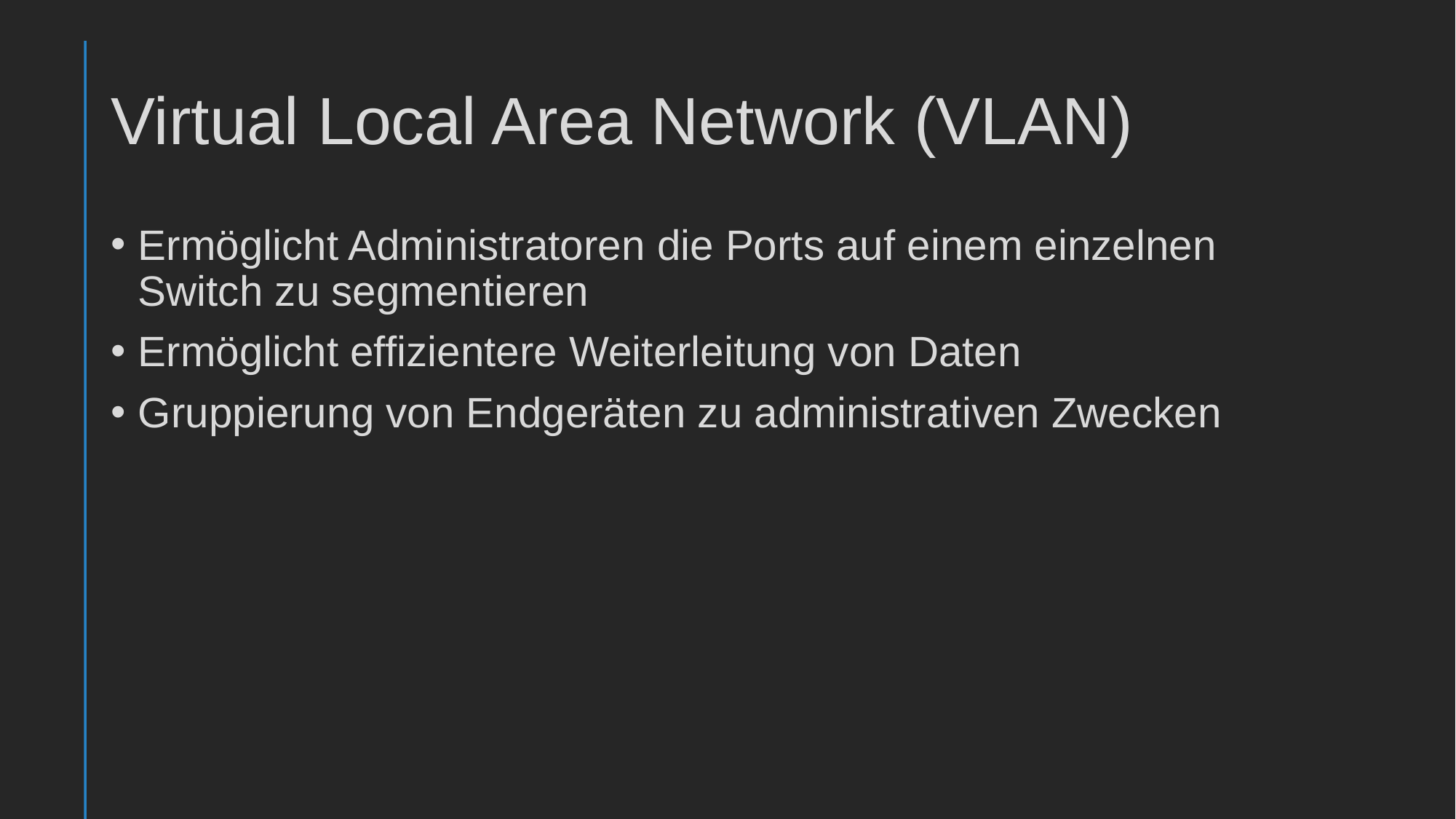

# Virtual Local Area Network (VLAN)
Ermöglicht Administratoren die Ports auf einem einzelnen Switch zu segmentieren
Ermöglicht effizientere Weiterleitung von Daten
Gruppierung von Endgeräten zu administrativen Zwecken